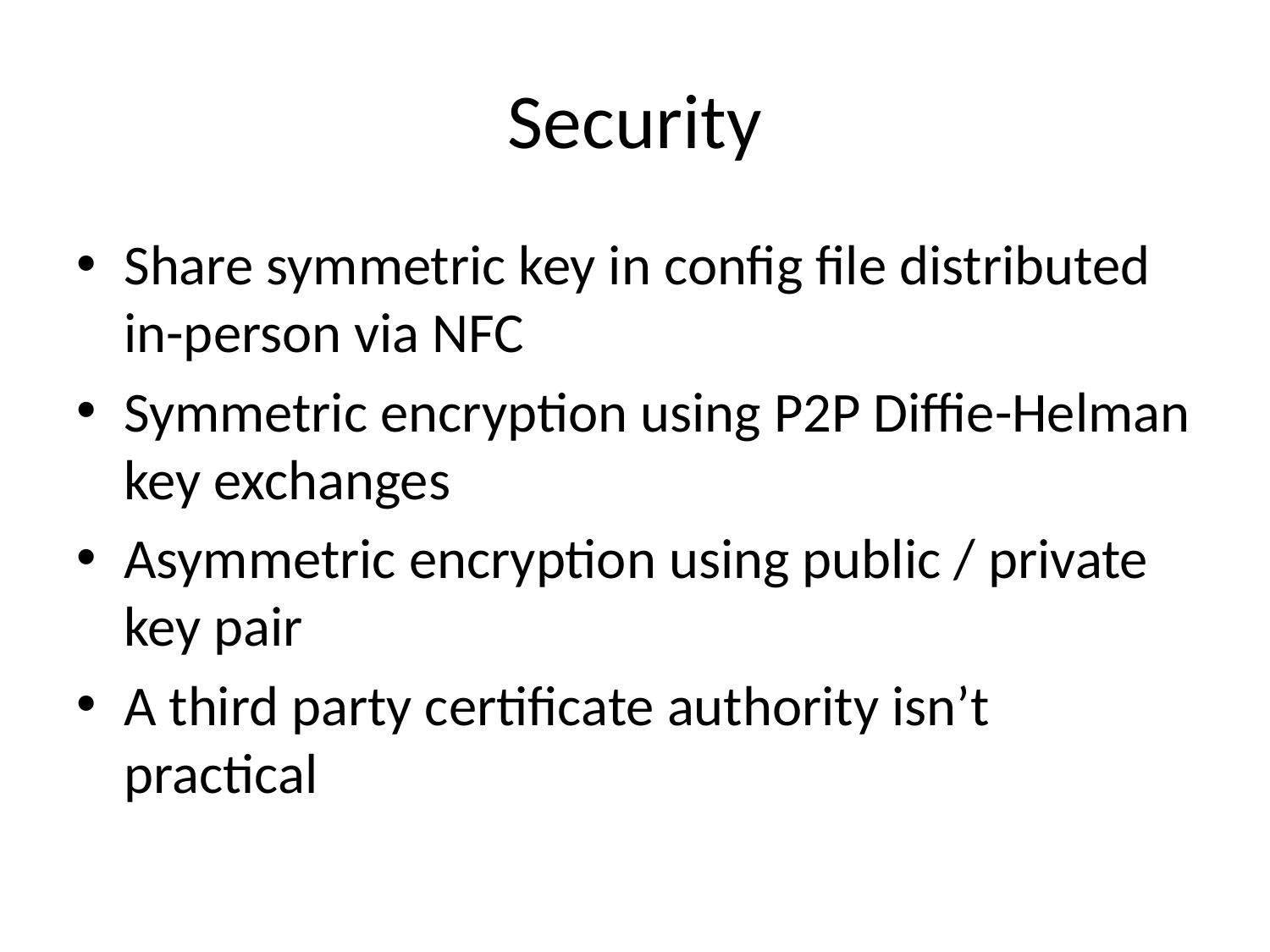

# Security
Share symmetric key in config file distributed in-person via NFC
Symmetric encryption using P2P Diffie-Helman key exchanges
Asymmetric encryption using public / private key pair
A third party certificate authority isn’t practical